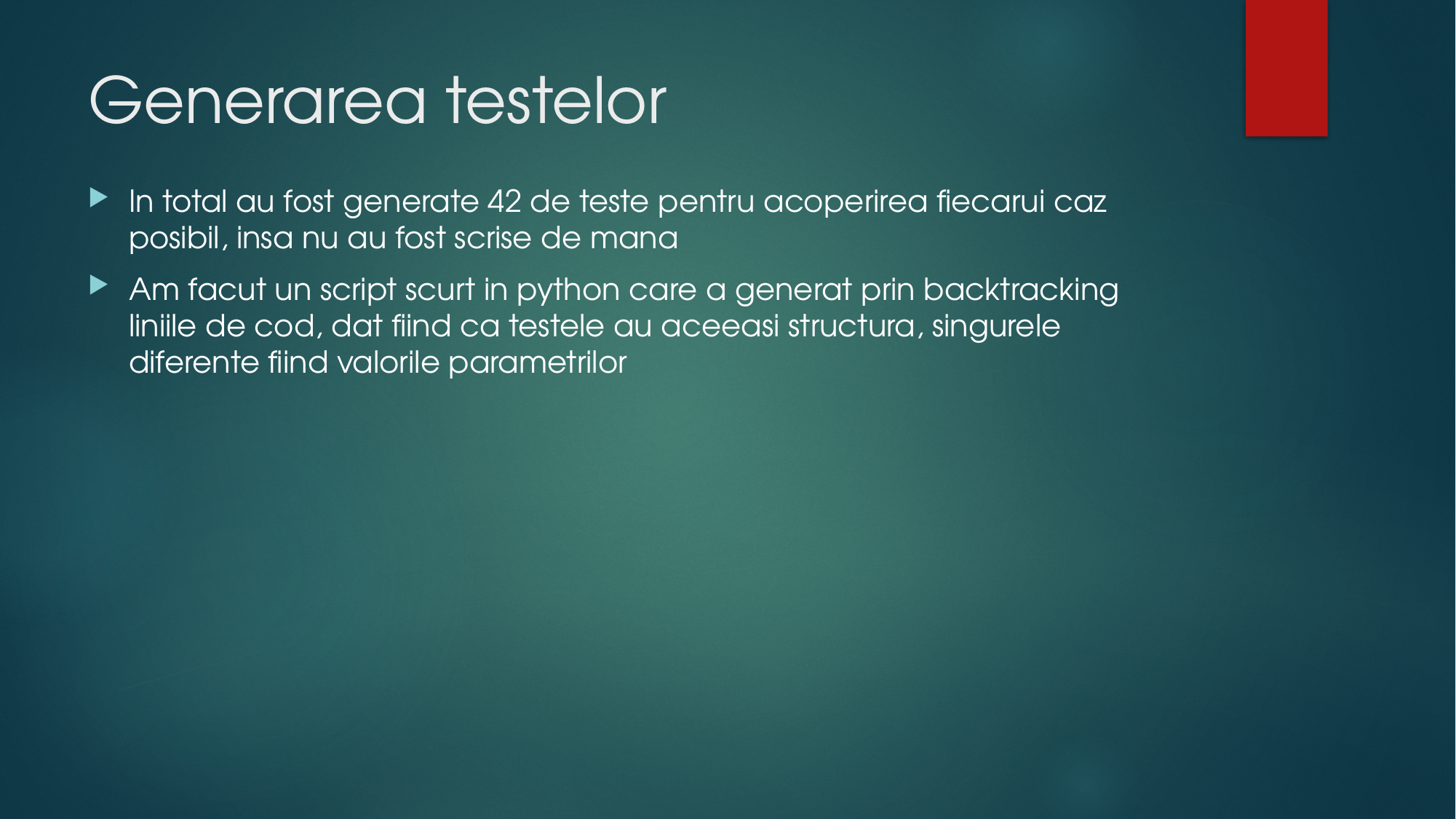

# Generarea testelor
In total au fost generate 42 de teste pentru acoperirea fiecarui caz posibil, insa nu au fost scrise de mana
Am facut un script scurt in python care a generat prin backtracking liniile de cod, dat fiind ca testele au aceeasi structura, singurele diferente fiind valorile parametrilor